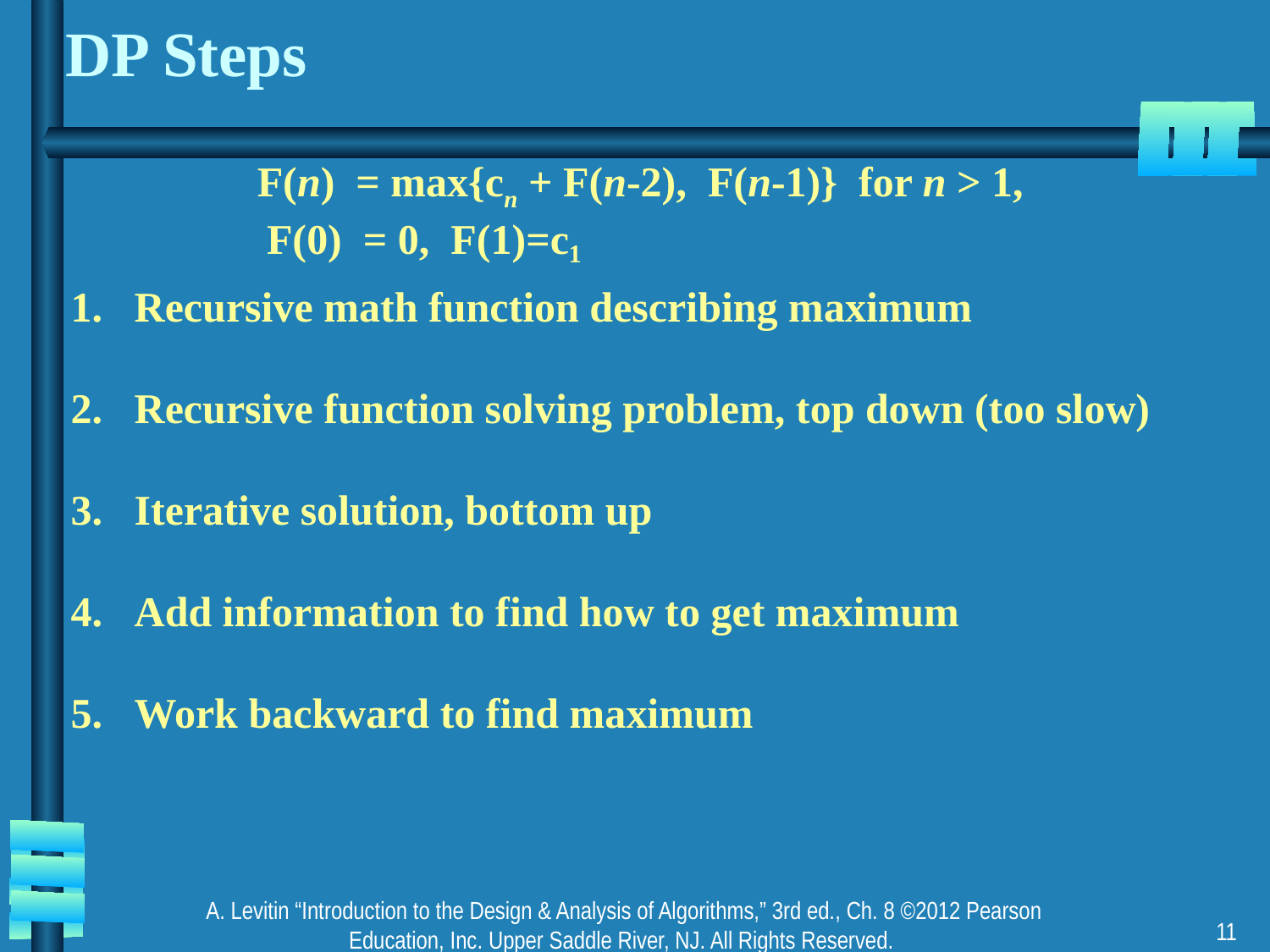

# DP Steps

F(n)  = max{cn + F(n-2),  F(n-1)}  for n > 1,
                  F(0)  = 0,  F(1)=c₁
Recursive math function describing maximum

Recursive function solving problem, top down (too slow)

Iterative solution, bottom up

Add information to find how to get maximum

Work backward to find maximum

A. Levitin “Introduction to the Design & Analysis of Algorithms,” 3rd ed., Ch. 8 ©2012 Pearson Education, Inc. Upper Saddle River, NJ. All Rights Reserved.
11